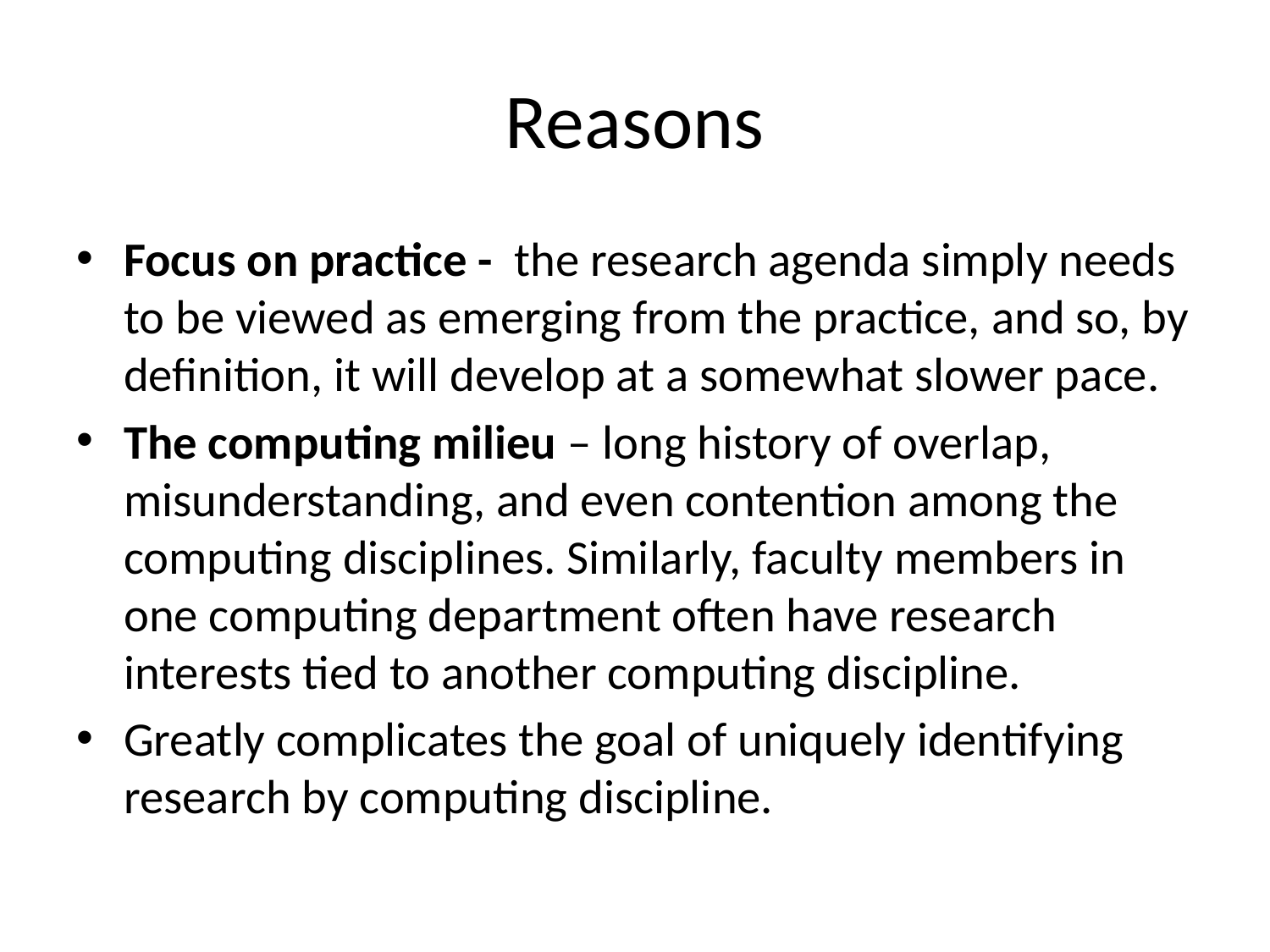

# Reasons
Focus on practice -  the research agenda simply needs to be viewed as emerging from the practice, and so, by definition, it will develop at a somewhat slower pace.
The computing milieu – long history of overlap, misunderstanding, and even contention among the computing disciplines. Similarly, faculty members in one computing department often have research interests tied to another computing discipline.
Greatly complicates the goal of uniquely identifying research by computing discipline.